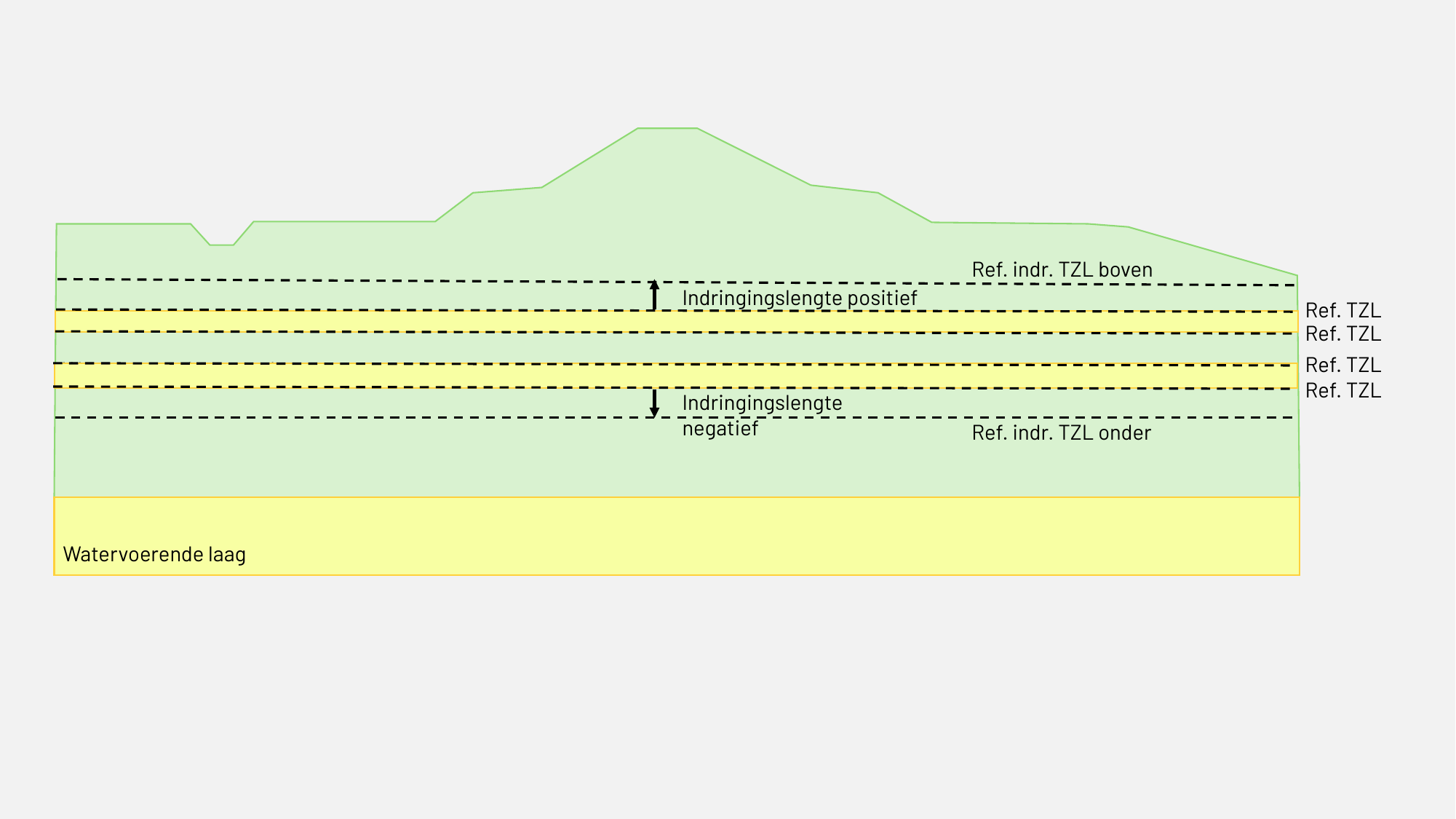

Ref. indr. TZL boven
Indringingslengte positief
Ref. TZL

Ref. TZL
Ref. TZL
Watervoerende tussenlaag

Ref. TZL
Indringingslengte negatief
Ref. indr. TZL onder

Watervoerende laag